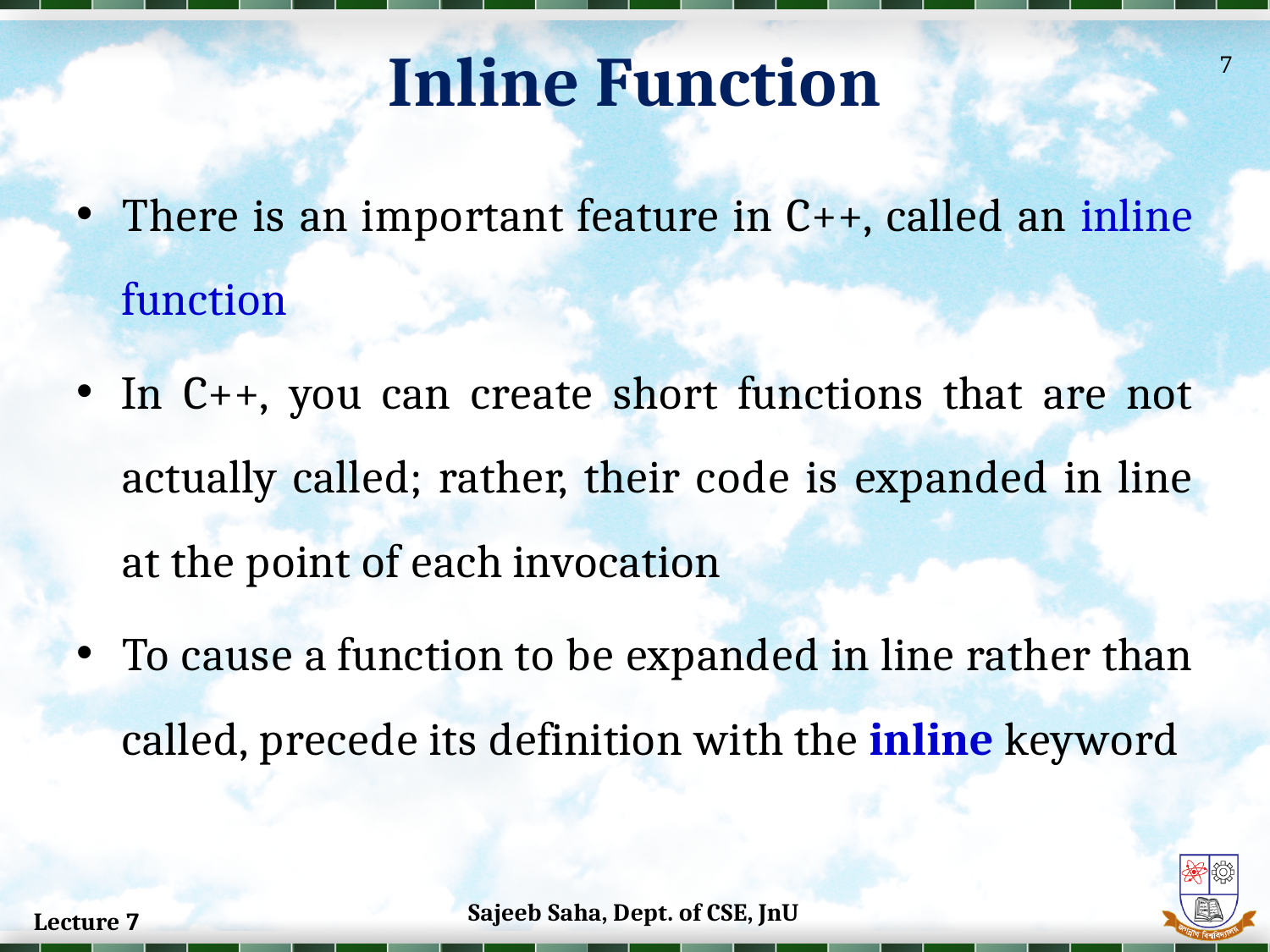

Inline Function
7
There is an important feature in C++, called an inline function
In C++, you can create short functions that are not actually called; rather, their code is expanded in line at the point of each invocation
To cause a function to be expanded in line rather than called, precede its definition with the inline keyword
Sajeeb Saha, Dept. of CSE, JnU